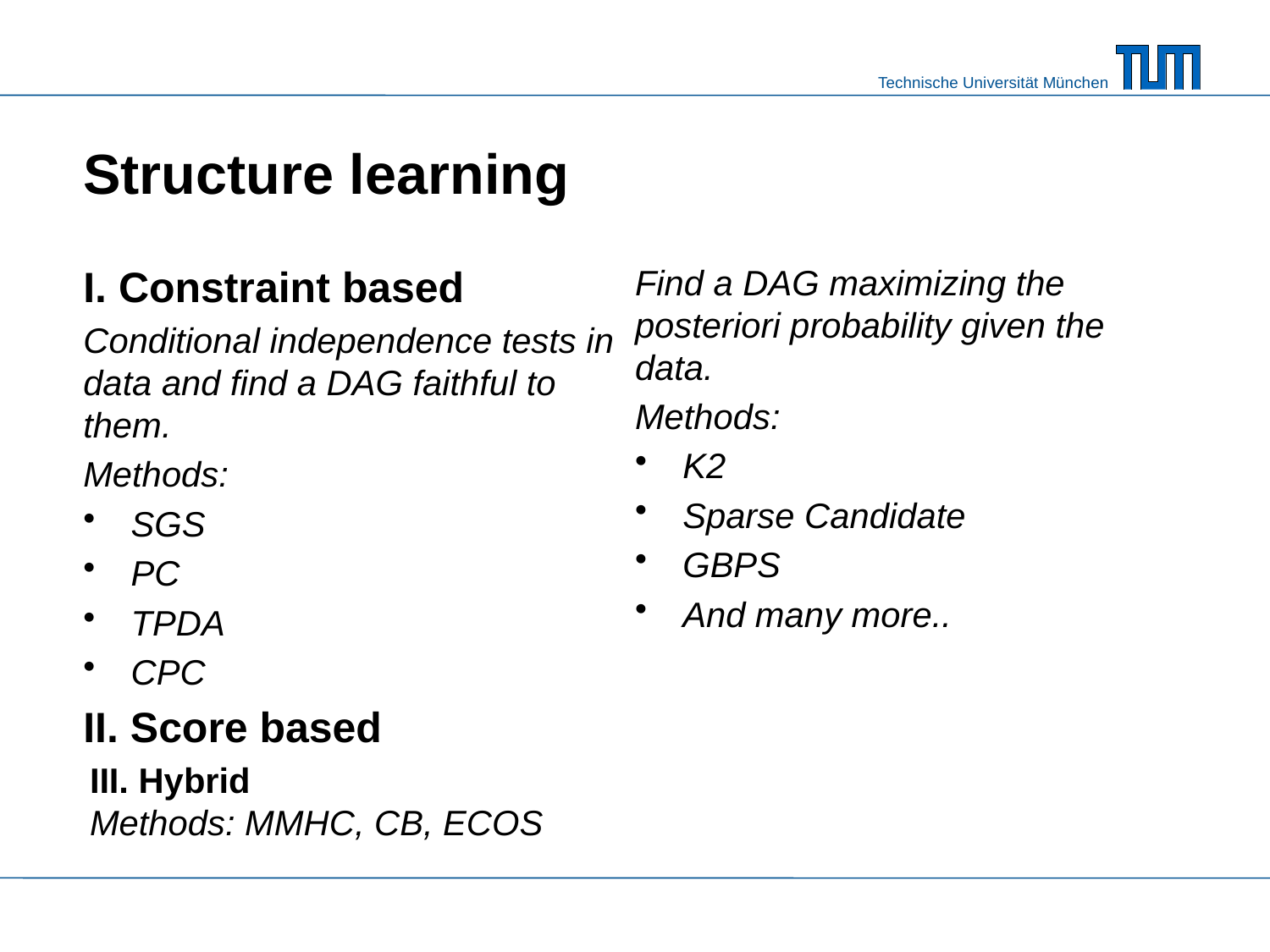

# Structure learning
I. Constraint based
Conditional independence tests in data and find a DAG faithful to them.
Methods:
SGS
PC
TPDA
CPC
II. Score based
Find a DAG maximizing the posteriori probability given the data.
Methods:
K2
Sparse Candidate
GBPS
And many more..

III. Hybrid
Methods: MMHC, CB, ECOS